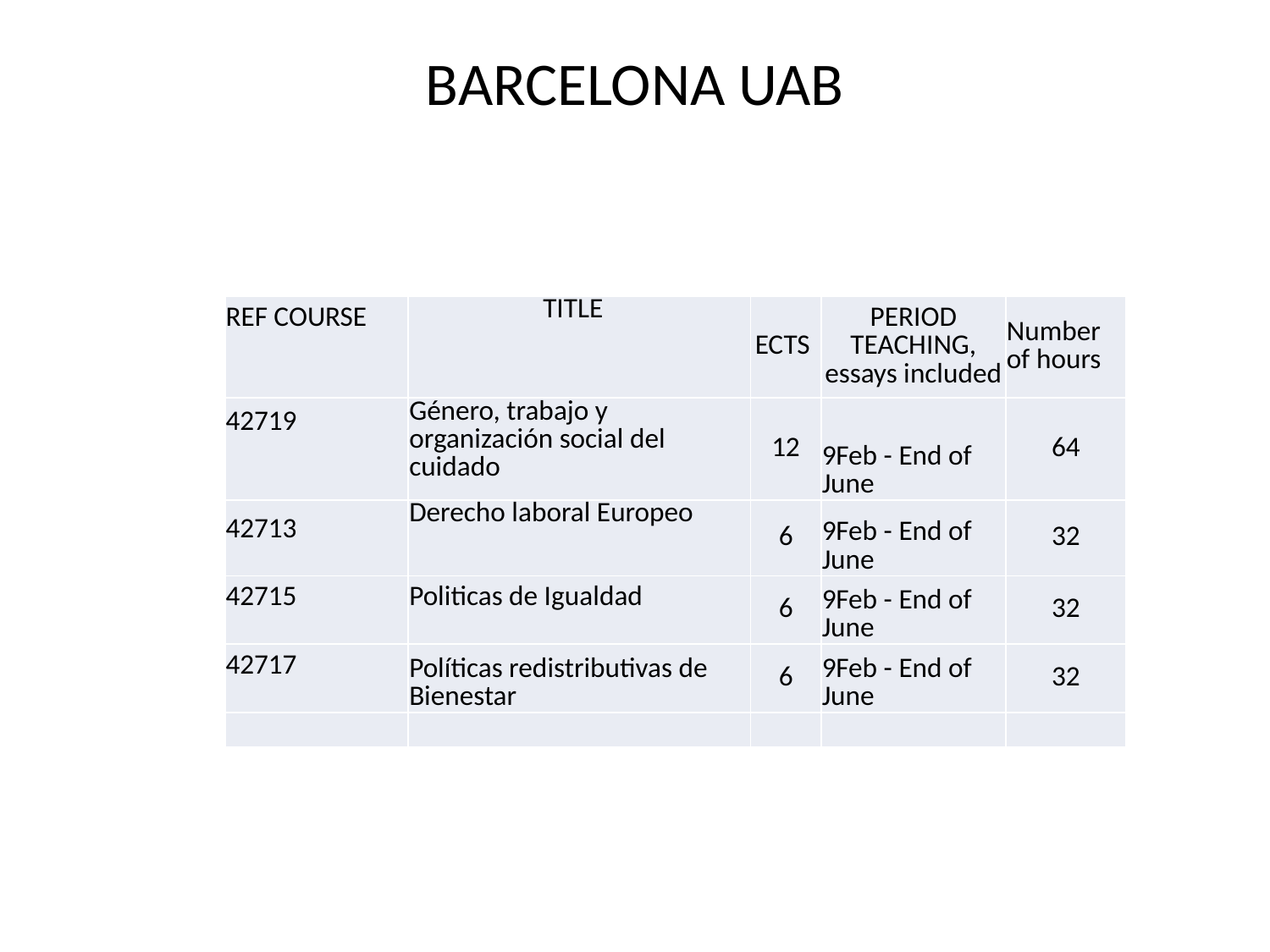

# BARCELONA UAB
| REF COURSE | TITLE | ECTS | PERIOD TEACHING, essays included | Number of hours |
| --- | --- | --- | --- | --- |
| 42719 | Género, trabajo y organización social del cuidado | 12 | 9Feb - End of June | 64 |
| 42713 | Derecho laboral Europeo | 6 | 9Feb - End of June | 32 |
| 42715 | Politicas de Igualdad | 6 | 9Feb - End of June | 32 |
| 42717 | Políticas redistributivas de Bienestar | 6 | 9Feb - End of June | 32 |
|  |  |  |  |  |